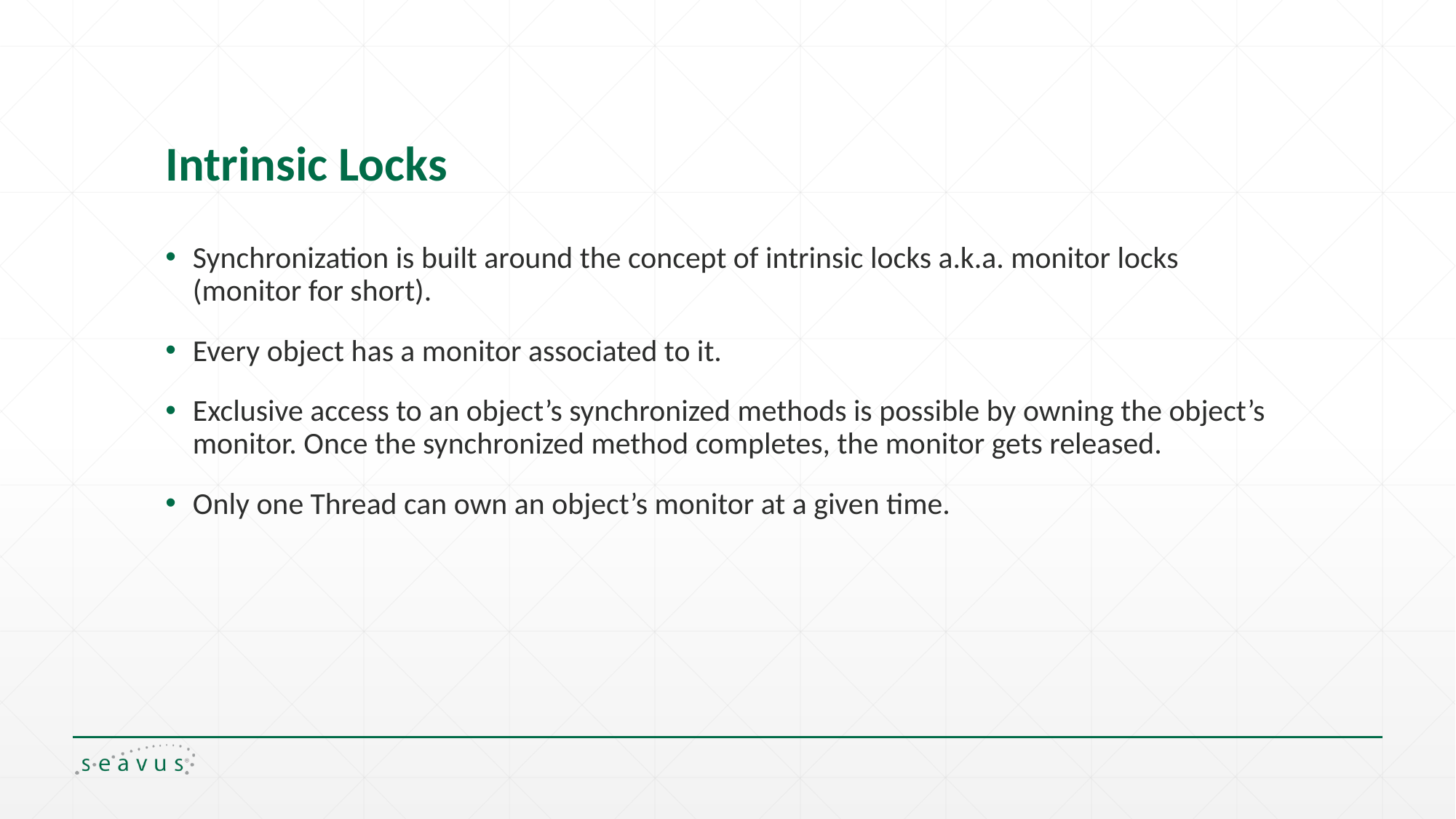

# Intrinsic Locks
Synchronization is built around the concept of intrinsic locks a.k.a. monitor locks (monitor for short).
Every object has a monitor associated to it.
Exclusive access to an object’s synchronized methods is possible by owning the object’s monitor. Once the synchronized method completes, the monitor gets released.
Only one Thread can own an object’s monitor at a given time.